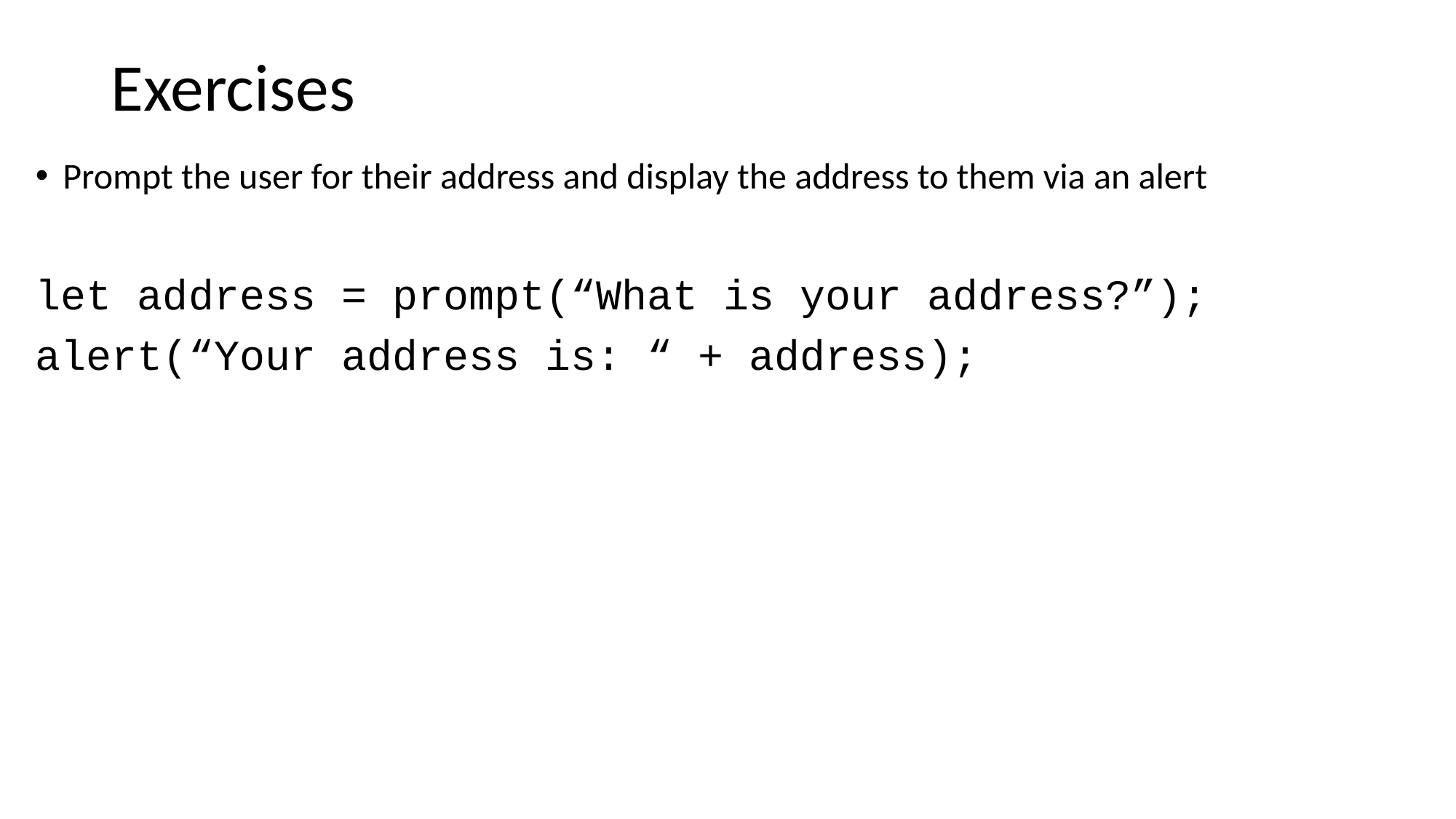

# Exercises
Prompt the user for their address and display the address to them via an alert

let address = prompt(“What is your address?”);
alert(“Your address is: “ + address);